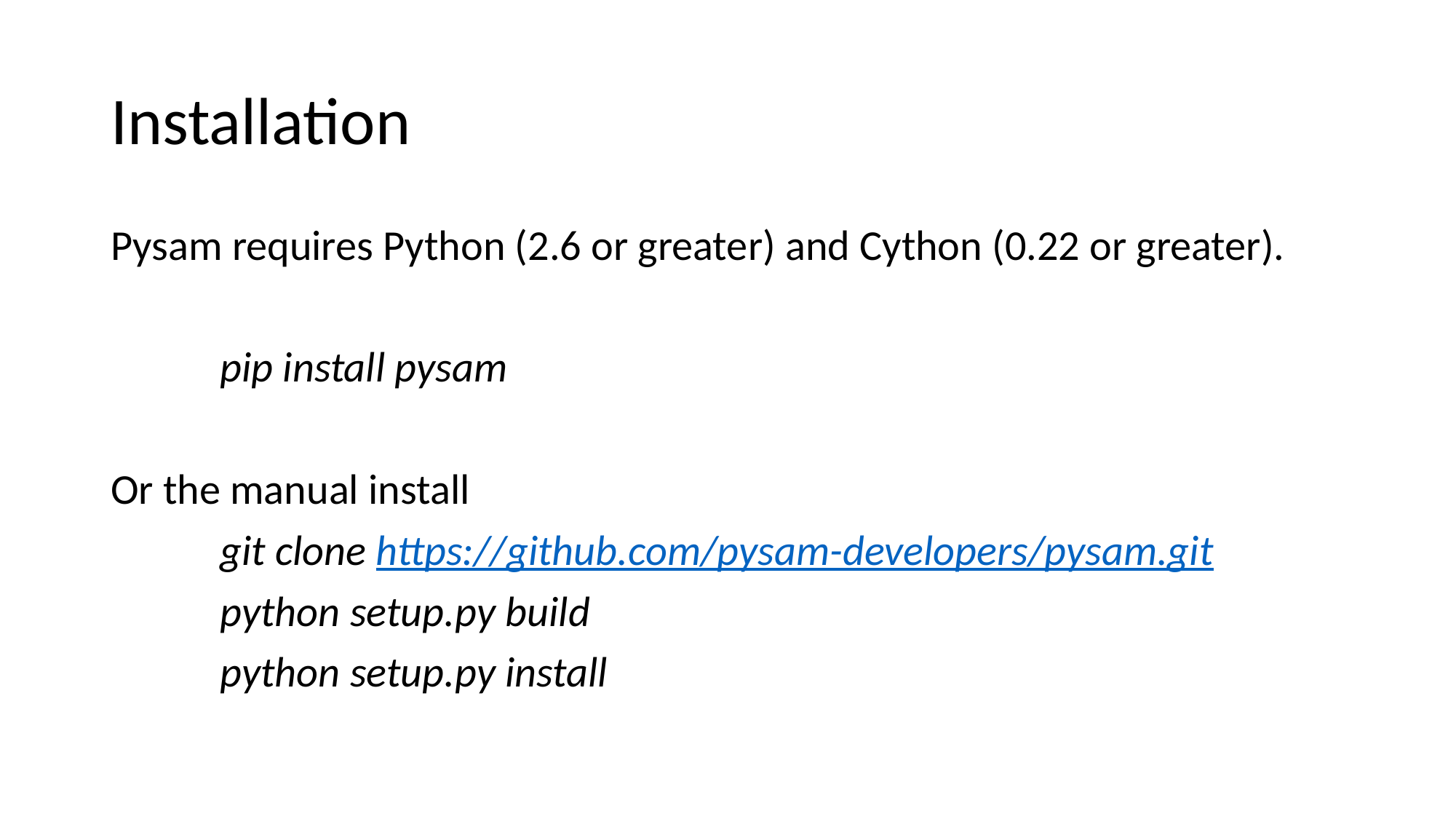

# Installation
Pysam requires Python (2.6 or greater) and Cython (0.22 or greater).

	pip install pysam

Or the manual install
	git clone https://github.com/pysam-developers/pysam.git
	python setup.py build
	python setup.py install